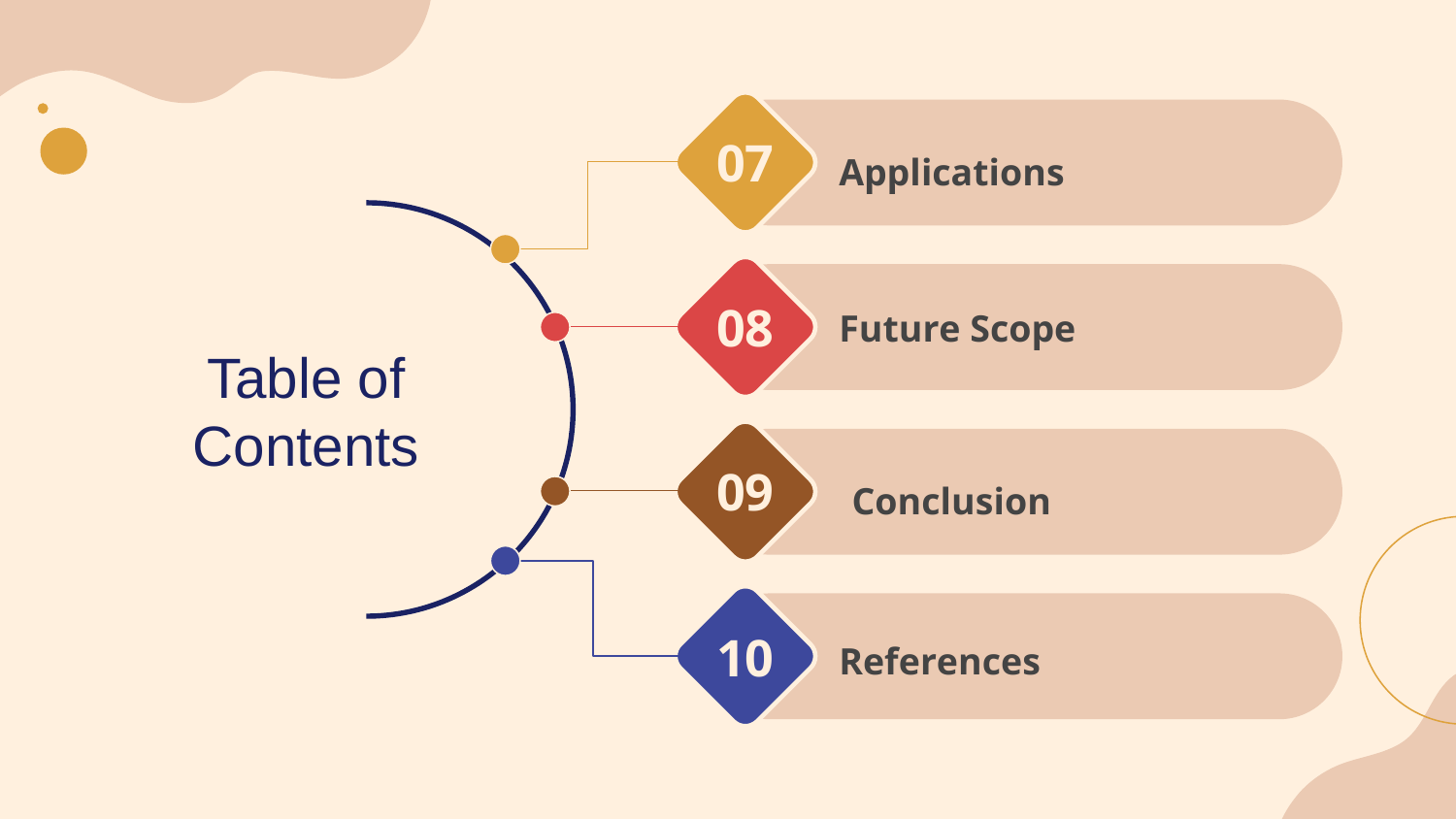

# 07

Applications

08

.
.
Future Scope
Table of Contents

09

Conclusion
.

10
References
.